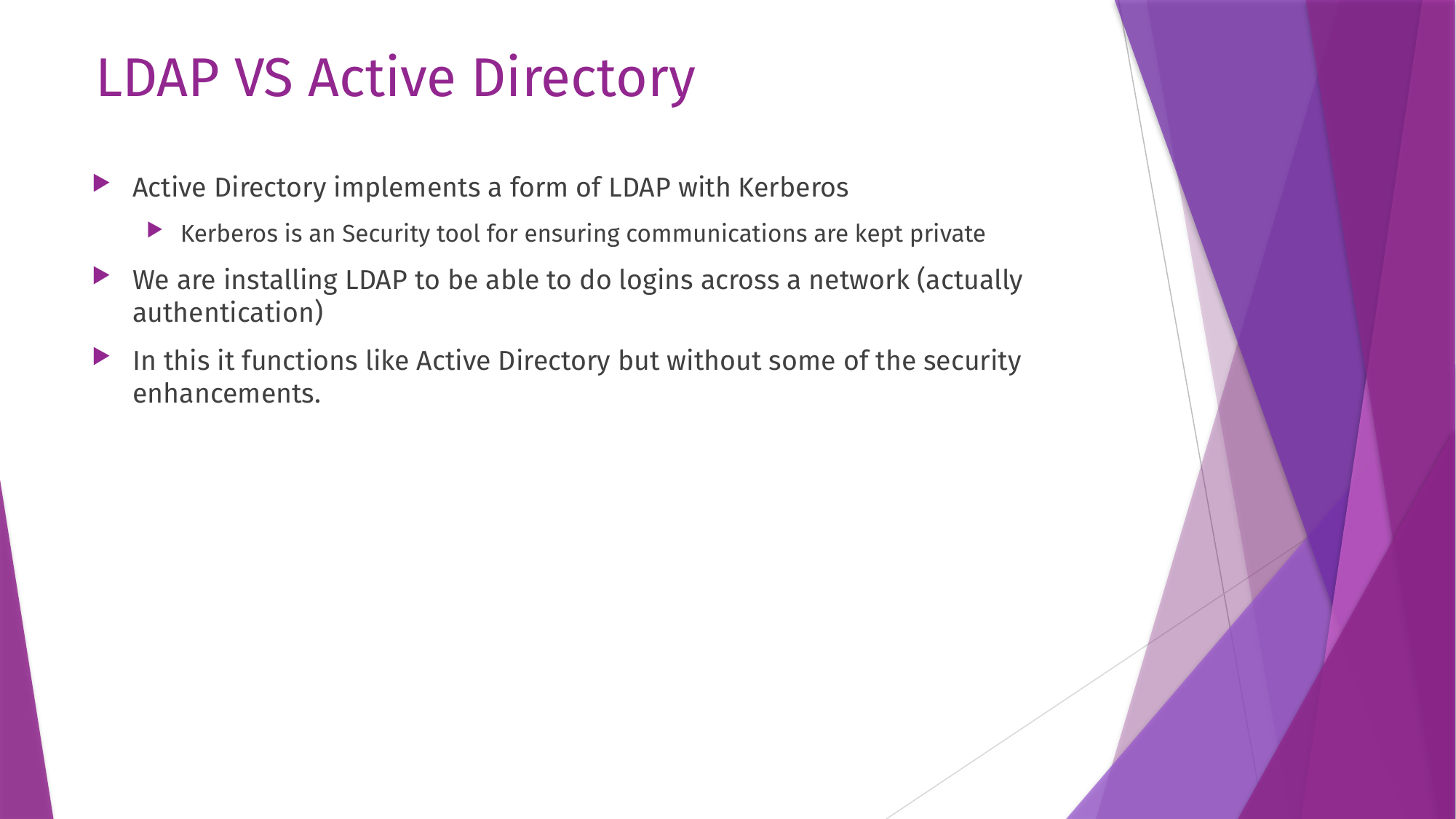

# LDAP VS Active Directory
Active Directory implements a form of LDAP with Kerberos
Kerberos is an Security tool for ensuring communications are kept private
We are installing LDAP to be able to do logins across a network (actually authentication)
In this it functions like Active Directory but without some of the security enhancements.